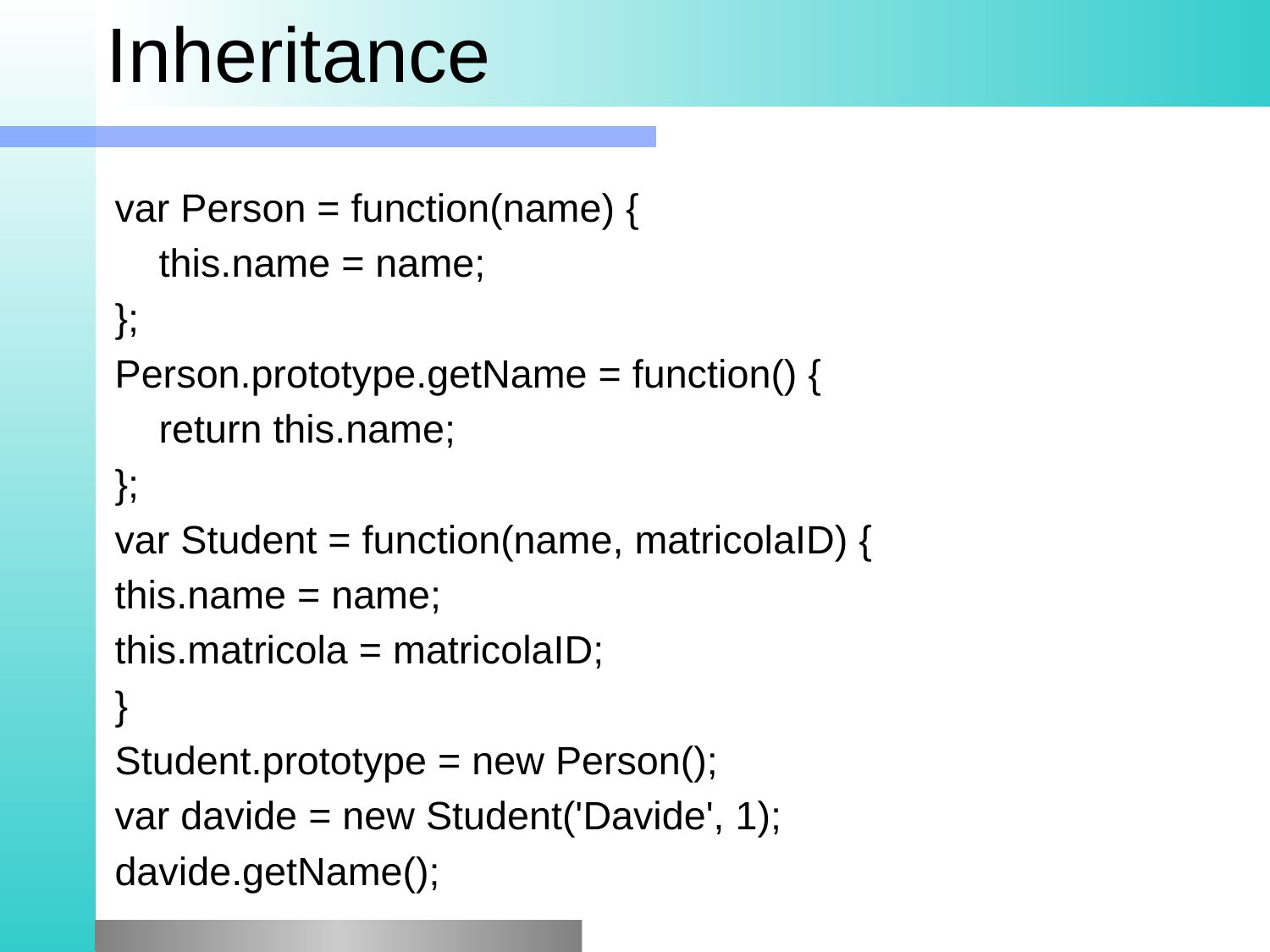

# Inheritance
var Person = function(name) {
    this.name = name;
};
Person.prototype.getName = function() {
    return this.name;
};
var Student = function(name, matricolaID) {
	this.name = name;
	this.matricola = matricolaID;
}
Student.prototype = new Person();
var davide = new Student('Davide', 1);
davide.getName();